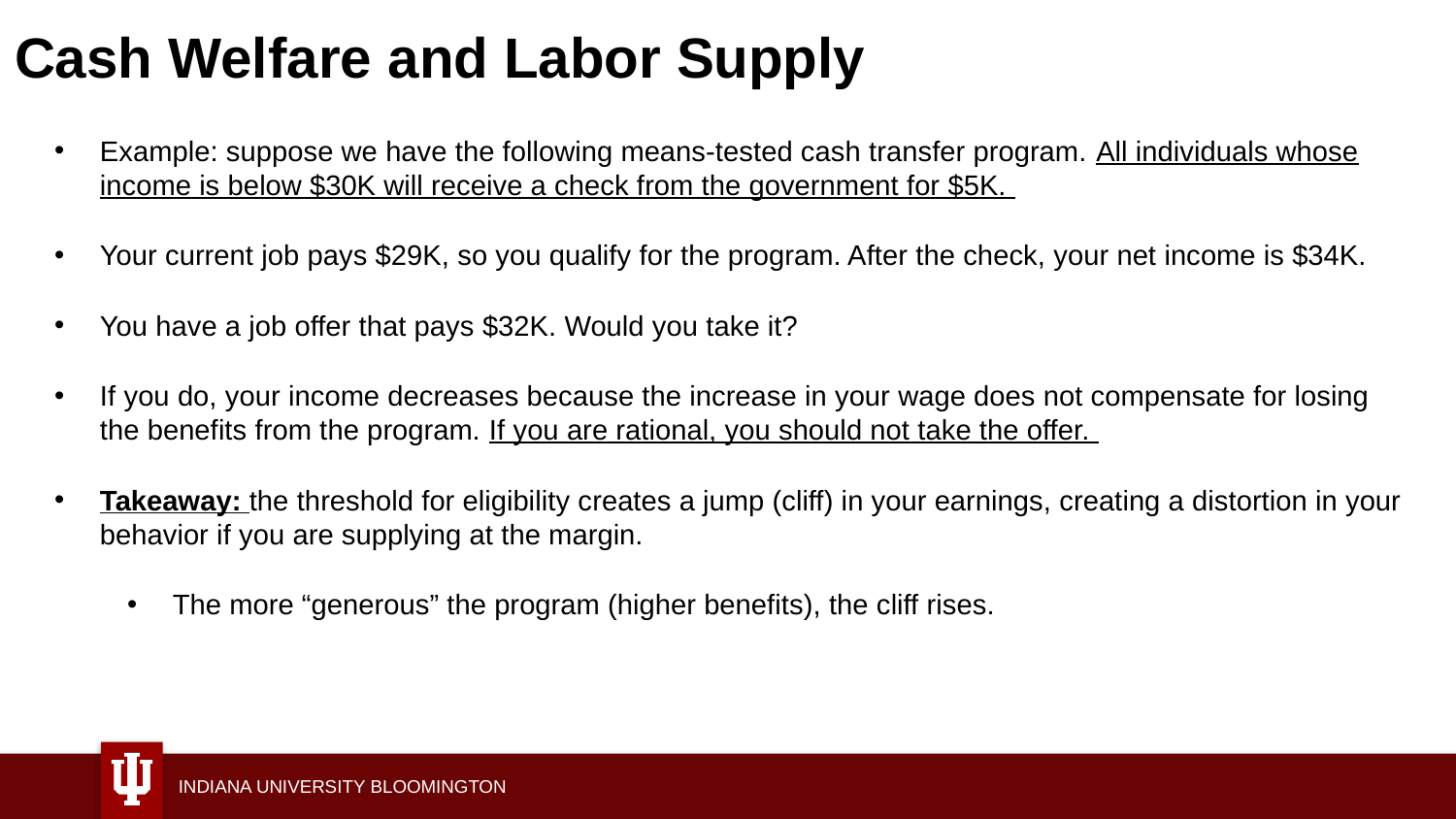

# Cash Welfare and Labor Supply
Example: suppose we have the following means-tested cash transfer program. All individuals whose income is below $30K will receive a check from the government for $5K.
Your current job pays $29K, so you qualify for the program. After the check, your net income is $34K.
You have a job offer that pays $32K. Would you take it?
If you do, your income decreases because the increase in your wage does not compensate for losing the benefits from the program. If you are rational, you should not take the offer.
Takeaway: the threshold for eligibility creates a jump (cliff) in your earnings, creating a distortion in your behavior if you are supplying at the margin.
The more “generous” the program (higher benefits), the cliff rises.